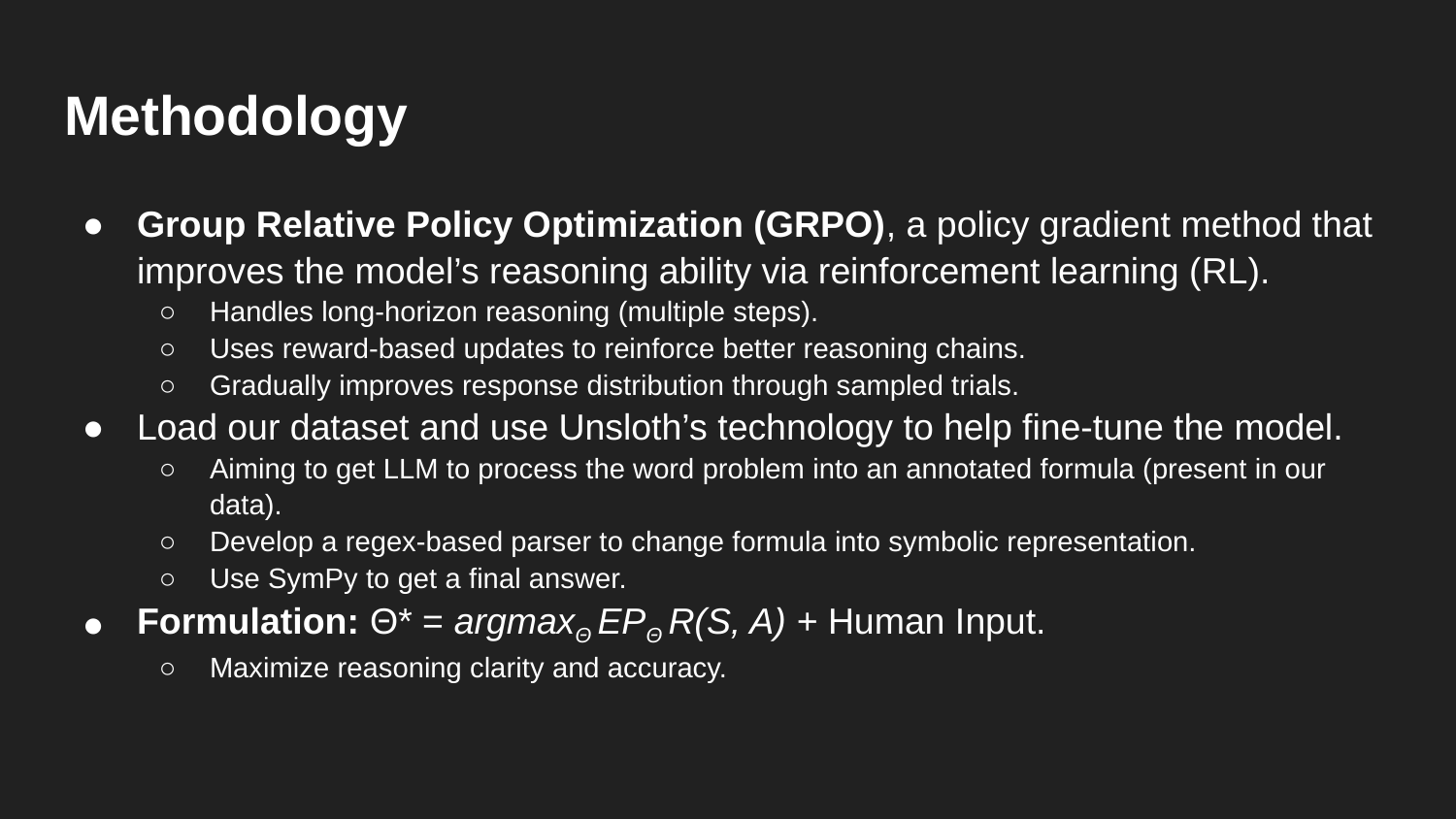

# Methodology
Group Relative Policy Optimization (GRPO), a policy gradient method that improves the model’s reasoning ability via reinforcement learning (RL).
Handles long-horizon reasoning (multiple steps).
Uses reward-based updates to reinforce better reasoning chains.
Gradually improves response distribution through sampled trials.
Load our dataset and use Unsloth’s technology to help fine-tune the model.
Aiming to get LLM to process the word problem into an annotated formula (present in our data).
Develop a regex-based parser to change formula into symbolic representation.
Use SymPy to get a final answer.
Formulation: Θ* = argmaxΘ EPΘ R(S, A) + Human Input.
Maximize reasoning clarity and accuracy.